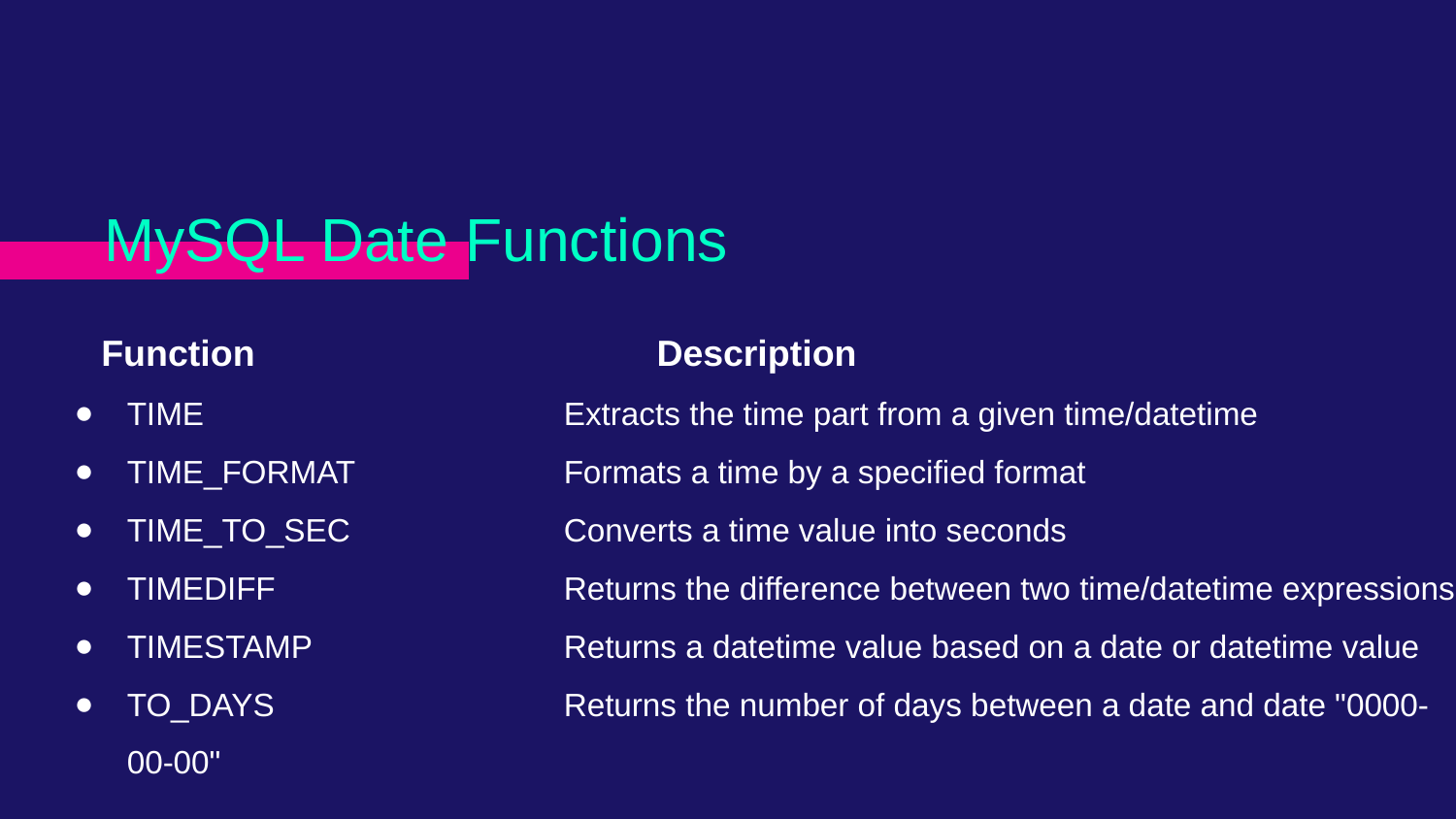

# MySQL Date Functions
   Function			Description
TIME			Extracts the time part from a given time/datetime
TIME_FORMAT		Formats a time by a specified format
TIME_TO_SEC		Converts a time value into seconds
TIMEDIFF		Returns the difference between two time/datetime expressions
TIMESTAMP		Returns a datetime value based on a date or datetime value
TO_DAYS		Returns the number of days between a date and date "0000-00-00"